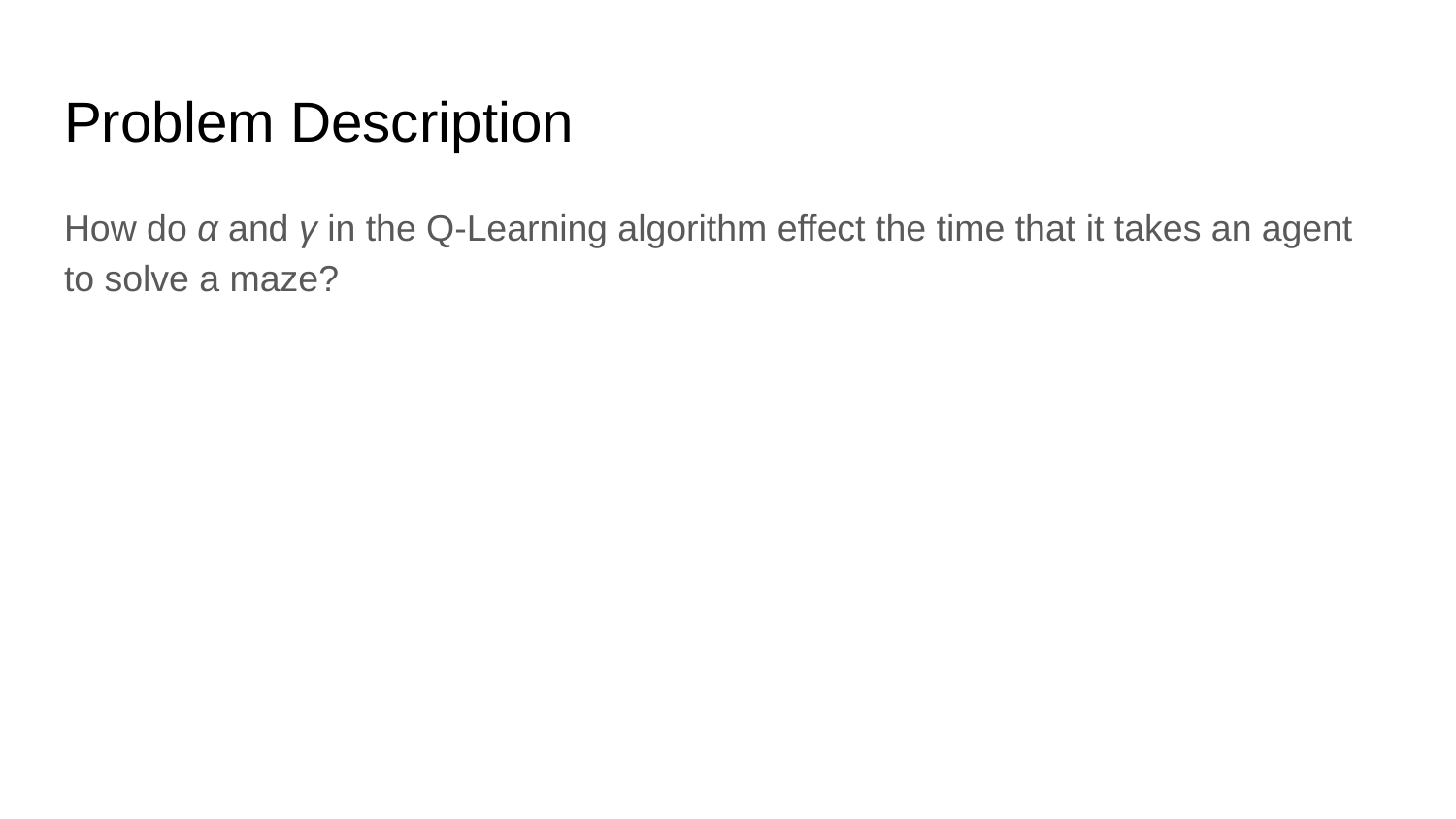

# Problem Description
How do α and γ in the Q-Learning algorithm effect the time that it takes an agent to solve a maze?